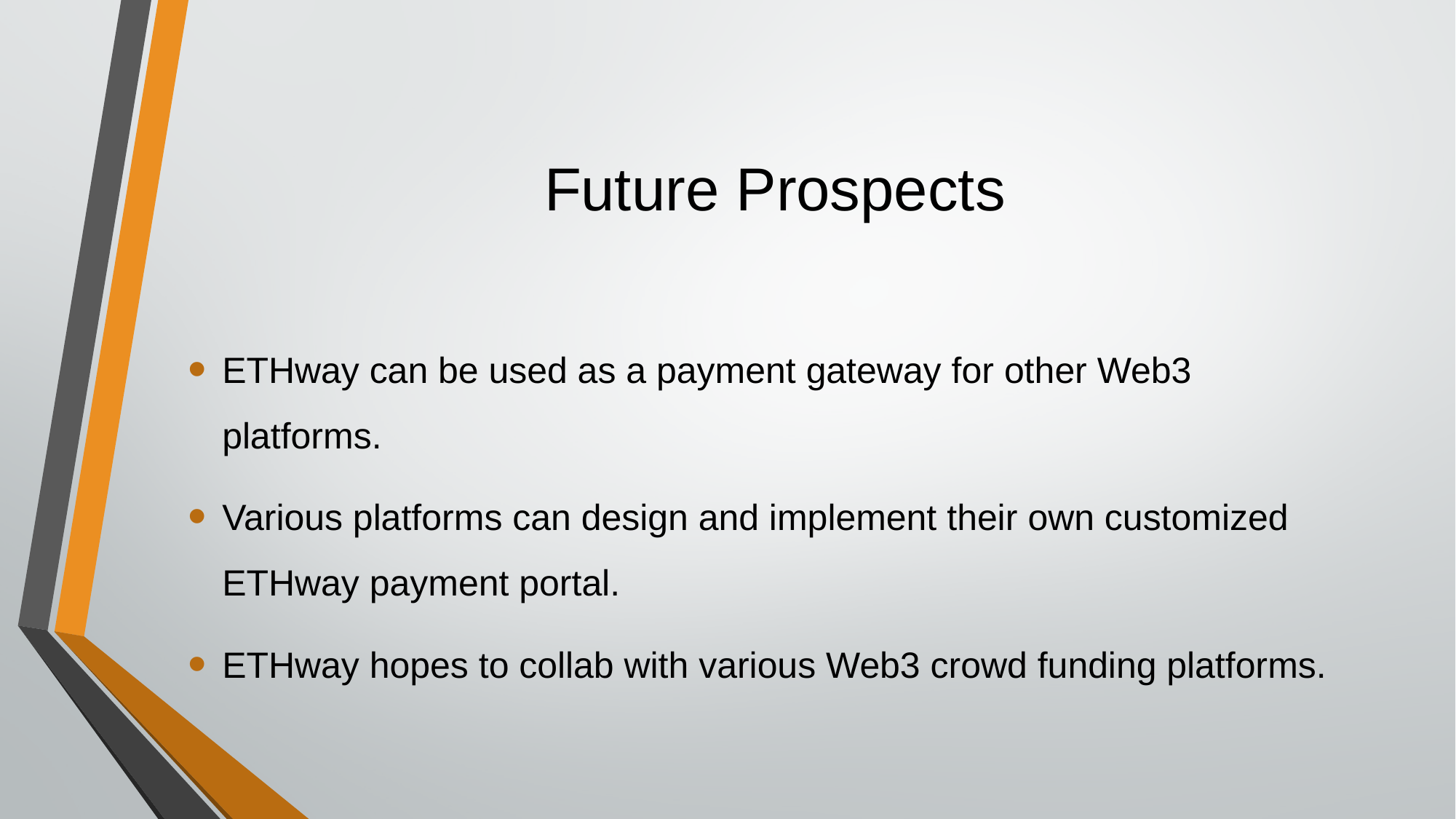

# Future Prospects
ETHway can be used as a payment gateway for other Web3 platforms.
Various platforms can design and implement their own customized ETHway payment portal.
ETHway hopes to collab with various Web3 crowd funding platforms.